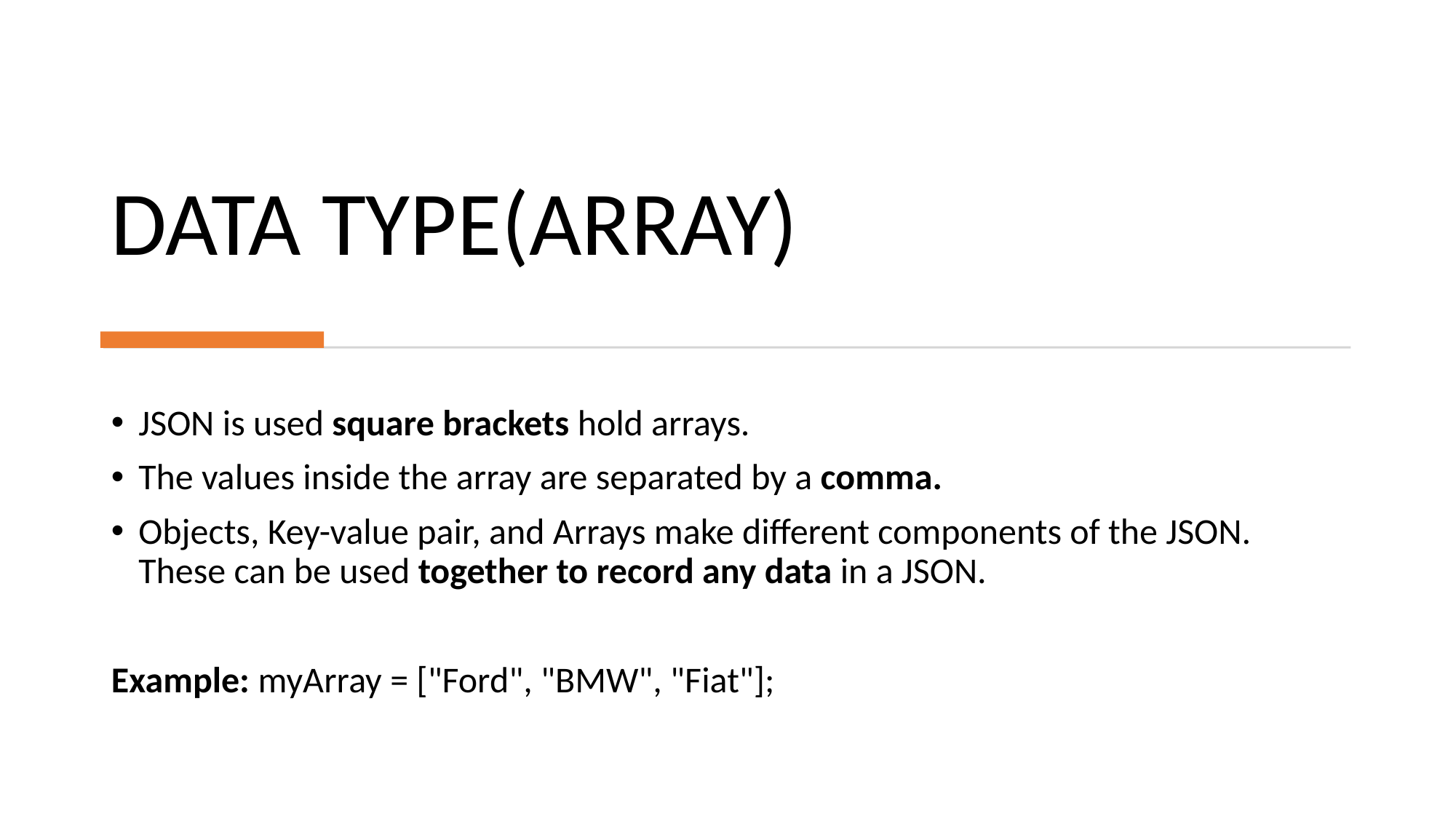

# DATA TYPE(ARRAY)

JSON is used square brackets hold arrays.
The values inside the array are separated by a comma.
Objects, Key-value pair, and Arrays make different components of the JSON. These can be used together to record any data in a JSON.

Example: myArray = ["Ford", "BMW", "Fiat"];